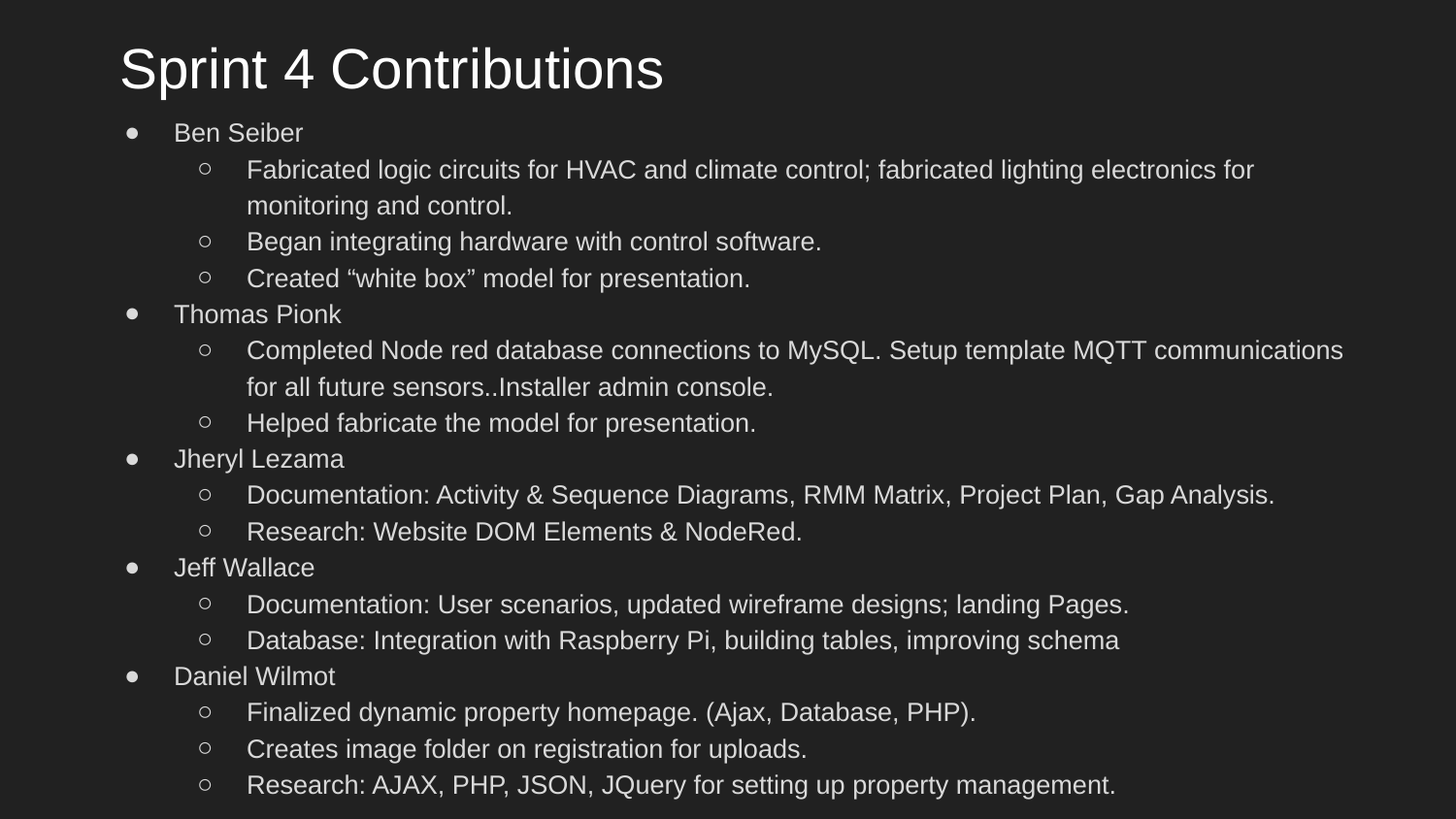

# Sprint 4 Contributions

Ben Seiber
Fabricated logic circuits for HVAC and climate control; fabricated lighting electronics for monitoring and control.
Began integrating hardware with control software.
Created “white box” model for presentation.
Thomas Pionk
Completed Node red database connections to MySQL. Setup template MQTT communications for all future sensors..Installer admin console.
Helped fabricate the model for presentation.
Jheryl Lezama
Documentation: Activity & Sequence Diagrams, RMM Matrix, Project Plan, Gap Analysis.
Research: Website DOM Elements & NodeRed.
Jeff Wallace
Documentation: User scenarios, updated wireframe designs; landing Pages.
Database: Integration with Raspberry Pi, building tables, improving schema
Daniel Wilmot
Finalized dynamic property homepage. (Ajax, Database, PHP).
Creates image folder on registration for uploads.
Research: AJAX, PHP, JSON, JQuery for setting up property management.